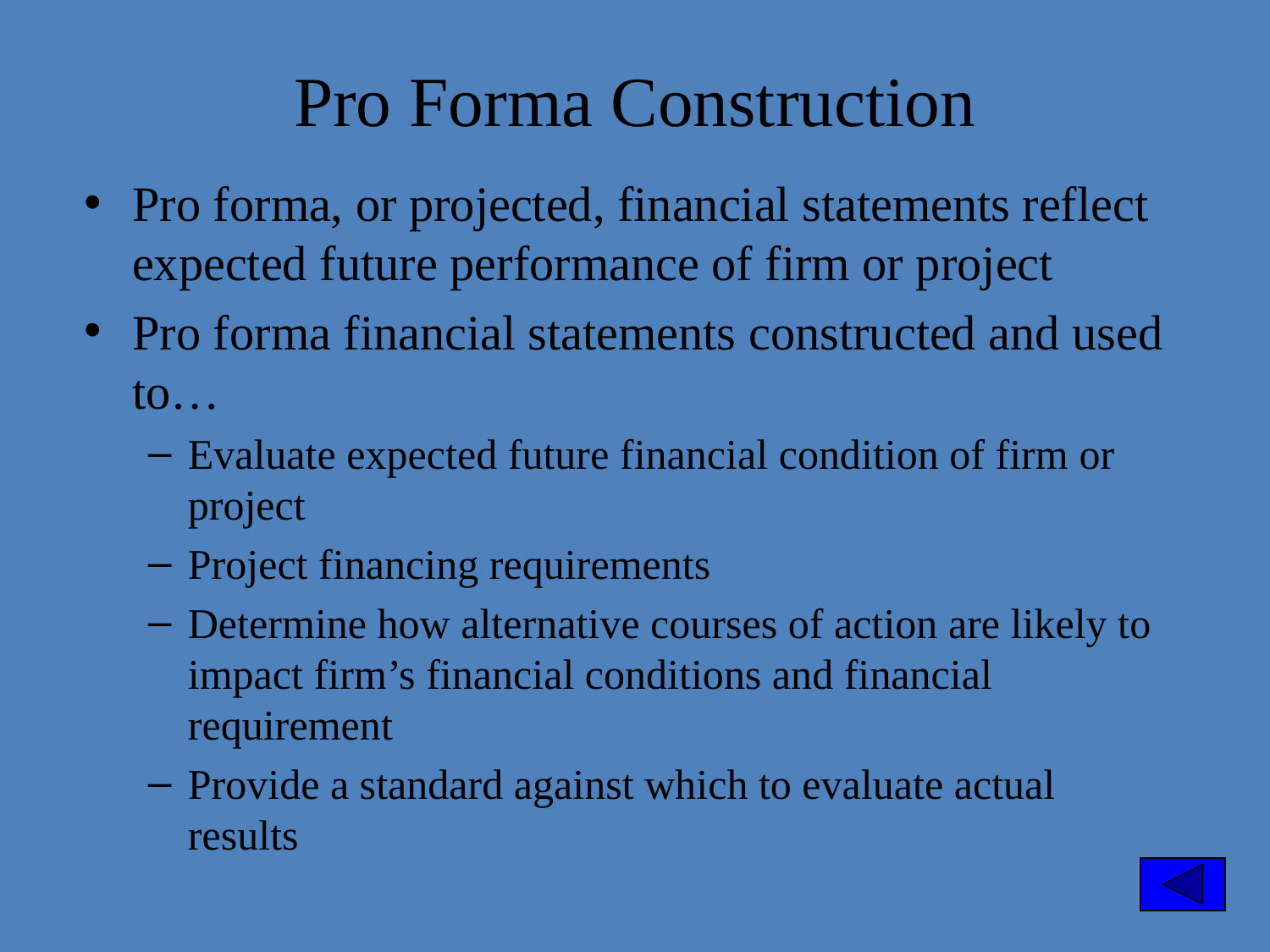

Pro Forma Construction
Pro forma, or projected, financial statements reflect expected future performance of firm or project
Pro forma financial statements constructed and used to…
Evaluate expected future financial condition of firm or project
Project financing requirements
Determine how alternative courses of action are likely to impact firm’s financial conditions and financial requirement
Provide a standard against which to evaluate actual results